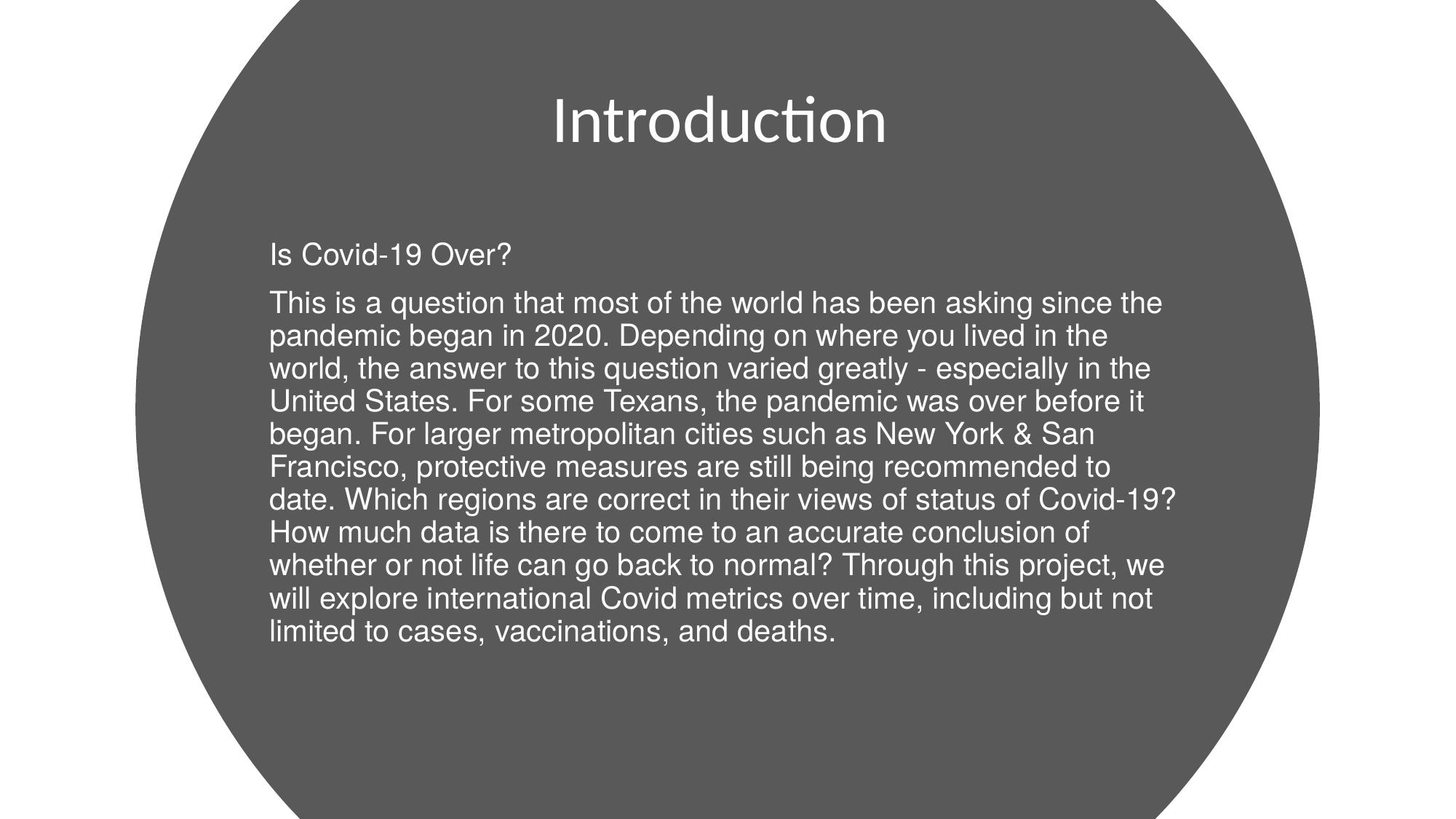

# Introduction
Is Covid-19 Over?
This is a question that most of the world has been asking since the pandemic began in 2020. Depending on where you lived in the world, the answer to this question varied greatly - especially in the United States. For some Texans, the pandemic was over before it began. For larger metropolitan cities such as New York & San Francisco, protective measures are still being recommended to date. Which regions are correct in their views of status of Covid-19? How much data is there to come to an accurate conclusion of whether or not life can go back to normal? Through this project, we will explore international Covid metrics over time, including but not limited to cases, vaccinations, and deaths.